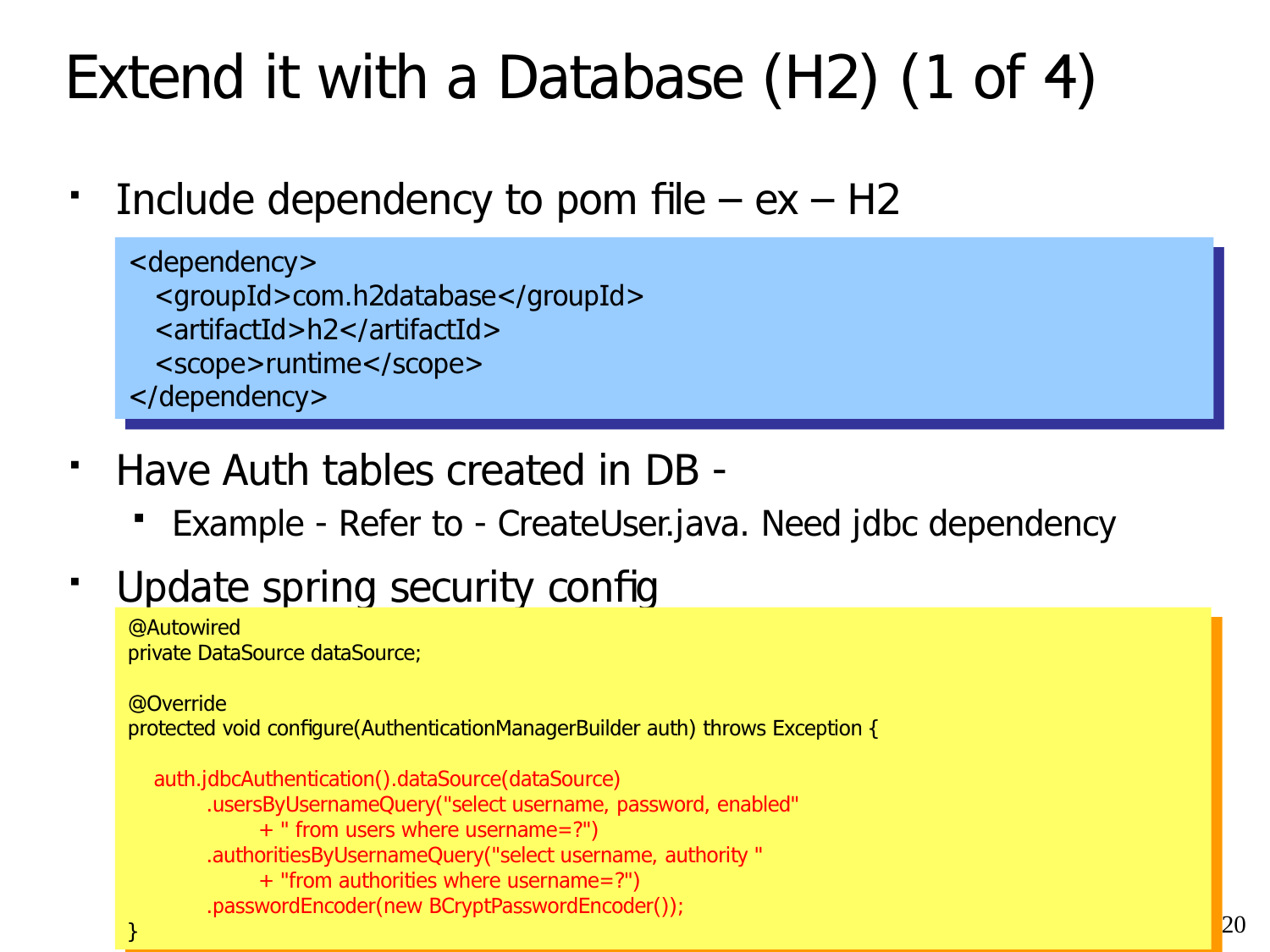

# Extend it with a Database (H2) (1 of 4)
Include dependency to pom file – ex – H2

Have Auth tables created in DB -
Example - Refer to - CreateUser.java. Need jdbc dependency
Update spring security config
<dependency>
   <groupId>com.h2database</groupId>
   <artifactId>h2</artifactId>
   <scope>runtime</scope>
</dependency>
@Autowired
private DataSource dataSource;
@Override
protected void configure(AuthenticationManagerBuilder auth) throws Exception {
    auth.jdbcAuthentication().dataSource(dataSource)
            .usersByUsernameQuery("select username, password, enabled"
                    + " from users where username=?")
            .authoritiesByUsernameQuery("select username, authority "
                    + "from authorities where username=?")
            .passwordEncoder(new BCryptPasswordEncoder());
}
20